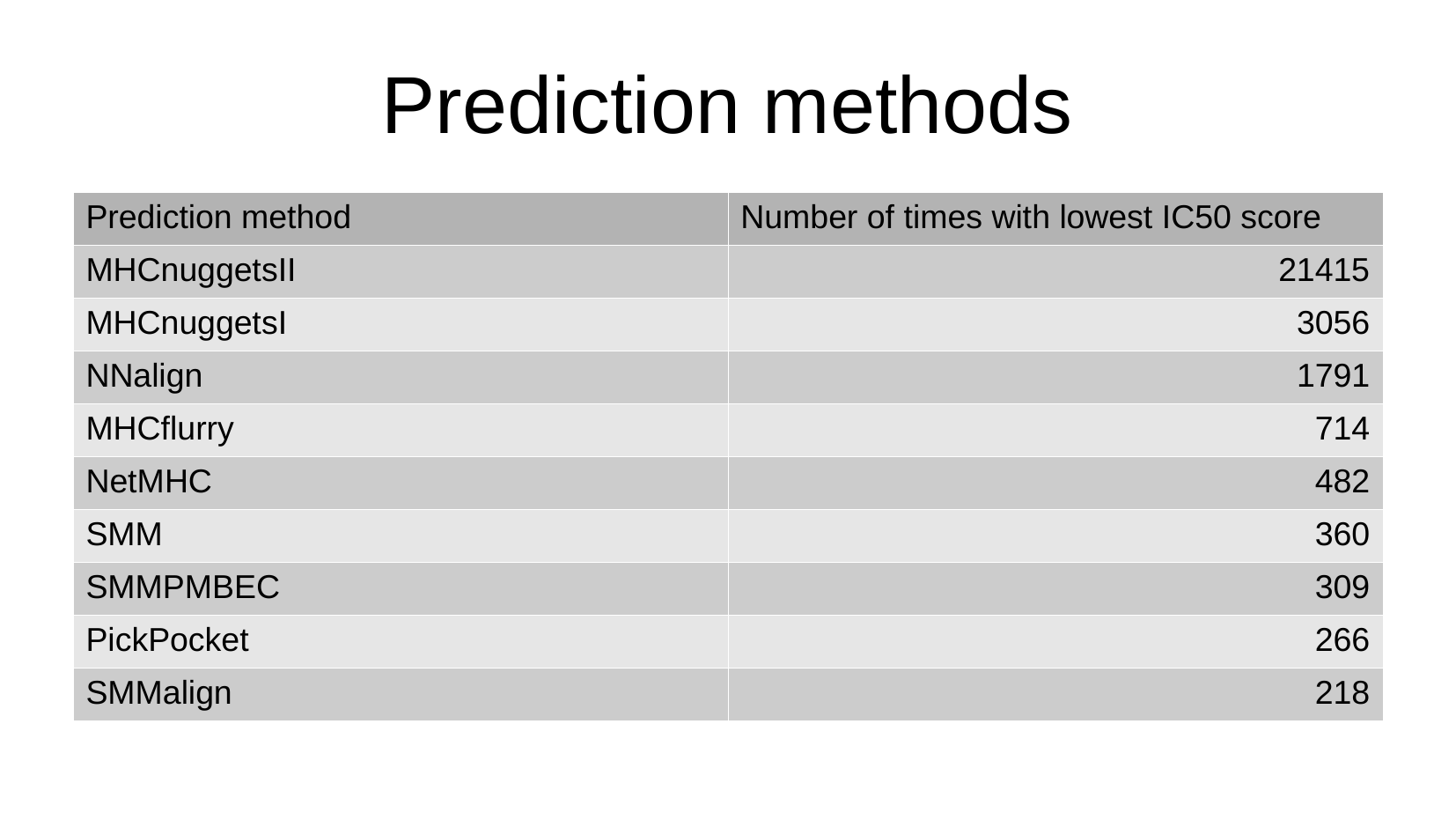

Prediction methods
| Prediction method | Number of times with lowest IC50 score |
| --- | --- |
| MHCnuggetsII | 21415 |
| MHCnuggetsI | 3056 |
| NNalign | 1791 |
| MHCflurry | 714 |
| NetMHC | 482 |
| SMM | 360 |
| SMMPMBEC | 309 |
| PickPocket | 266 |
| SMMalign | 218 |